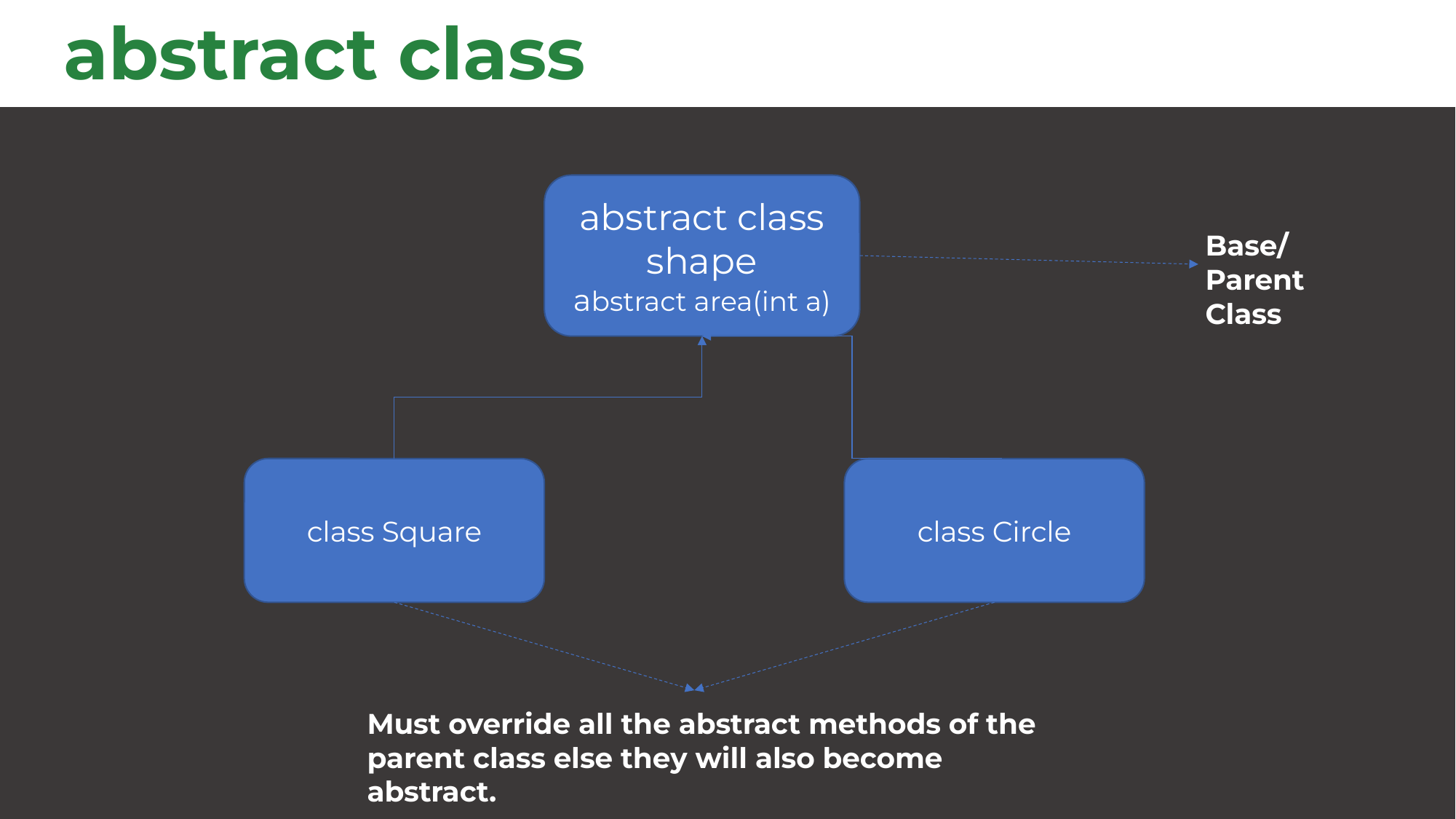

# abstract class
abstract class shape
abstract area(int a)
class Circle
class Square
Base/Parent Class
Must override all the abstract methods of the parent class else they will also become abstract.